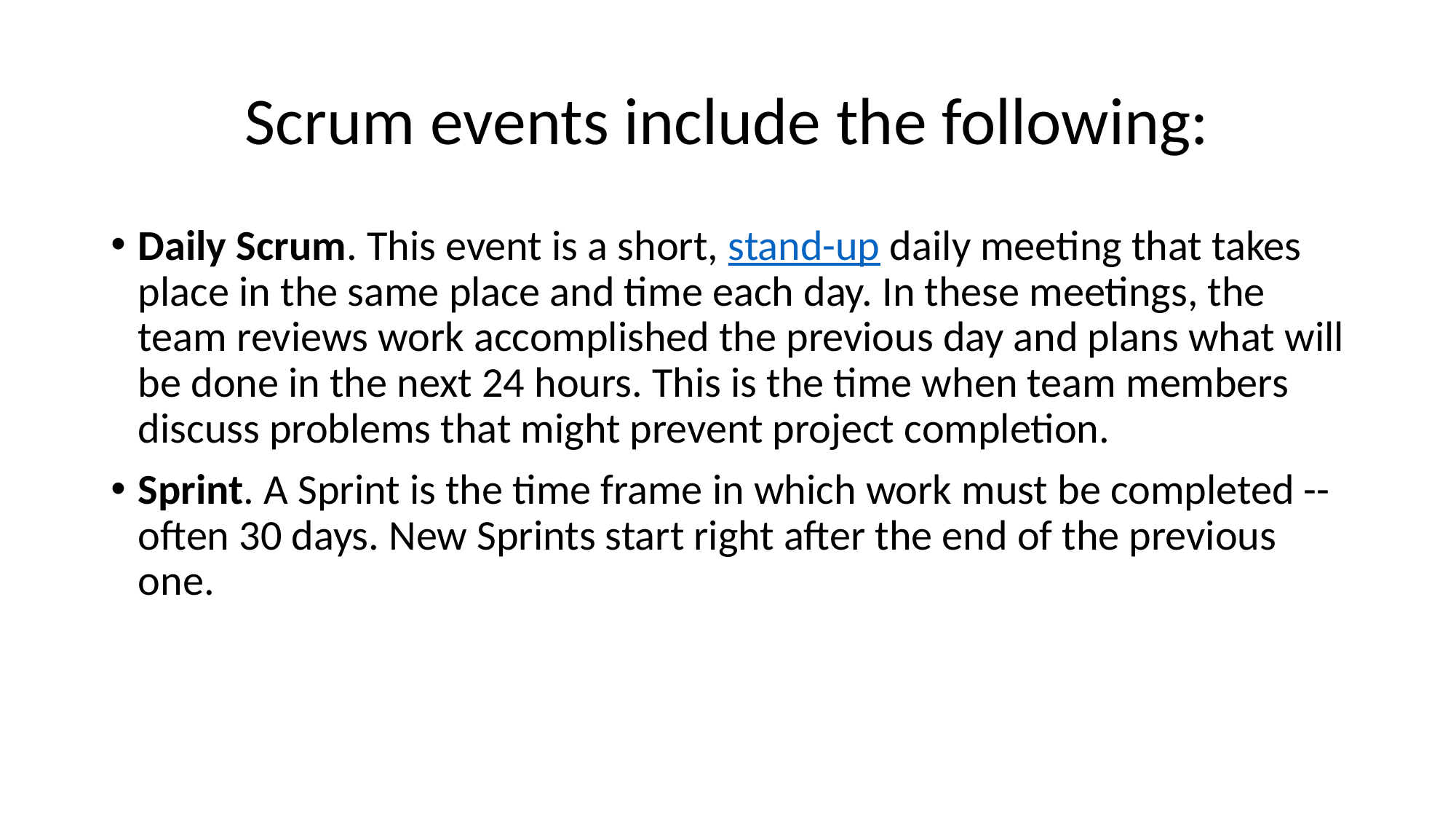

# Scrum events include the following:
Daily Scrum. This event is a short, stand-up daily meeting that takes place in the same place and time each day. In these meetings, the team reviews work accomplished the previous day and plans what will be done in the next 24 hours. This is the time when team members discuss problems that might prevent project completion.
Sprint. A Sprint is the time frame in which work must be completed -- often 30 days. New Sprints start right after the end of the previous one.